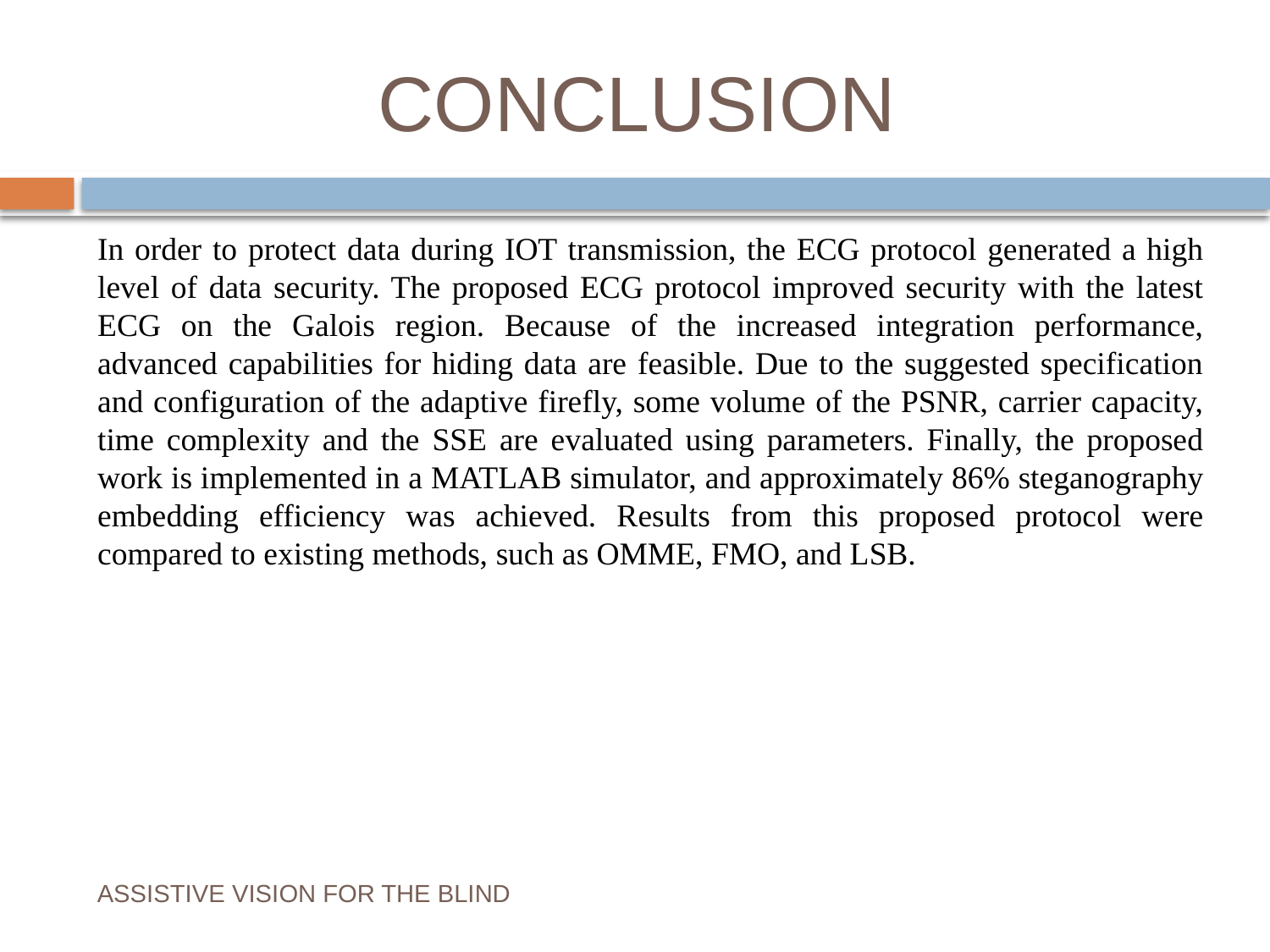

# CONCLUSION
In order to protect data during IOT transmission, the ECG protocol generated a high level of data security. The proposed ECG protocol improved security with the latest ECG on the Galois region. Because of the increased integration performance, advanced capabilities for hiding data are feasible. Due to the suggested specification and configuration of the adaptive firefly, some volume of the PSNR, carrier capacity, time complexity and the SSE are evaluated using parameters. Finally, the proposed work is implemented in a MATLAB simulator, and approximately 86% steganography embedding efficiency was achieved. Results from this proposed protocol were compared to existing methods, such as OMME, FMO, and LSB.
ASSISTIVE VISION FOR THE BLIND